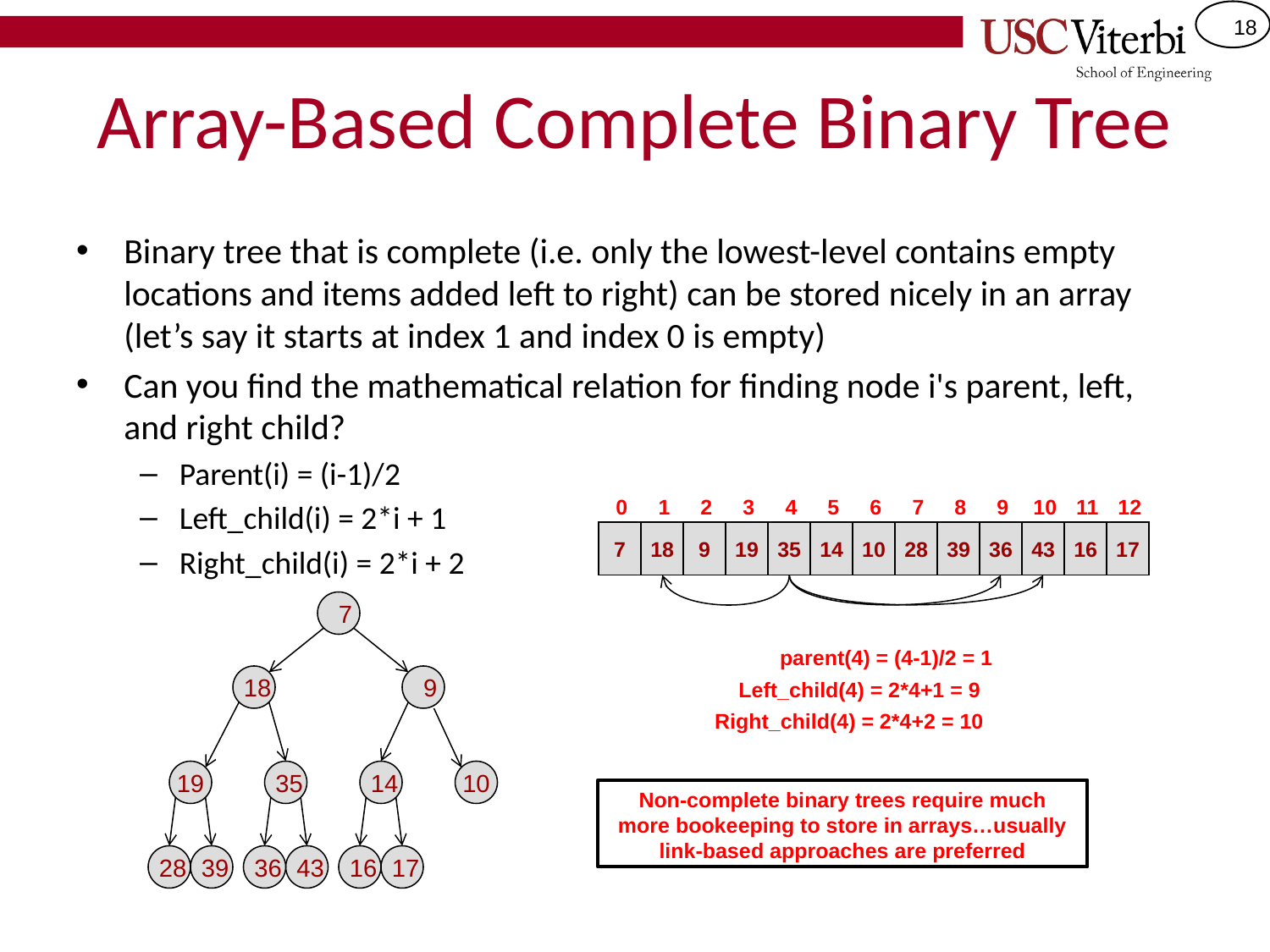

# Array-Based Complete Binary Tree
Binary tree that is complete (i.e. only the lowest-level contains empty locations and items added left to right) can be stored nicely in an array (let’s say it starts at index 1 and index 0 is empty)
Can you find the mathematical relation for finding node i's parent, left, and right child?
Parent(i) = (i-1)/2
Left_child(i) = 2*i + 1
Right_child(i) = 2*i + 2

0
1
2
3
4
5
6
7
8
9
10
11
12
7
18
9
19
35
14
10
28
39
36
43
16
17
  7

parent(4) = (4-1)/2 = 1
 18

  9

Left_child(4) = 2*4+1 = 9
Right_child(4) = 2*4+2 = 10
19

 35

 14

10

Non-complete binary trees require much more bookeeping to store in arrays…usually link-based approaches are preferred
 28

 39

 36

 43

 16

 17